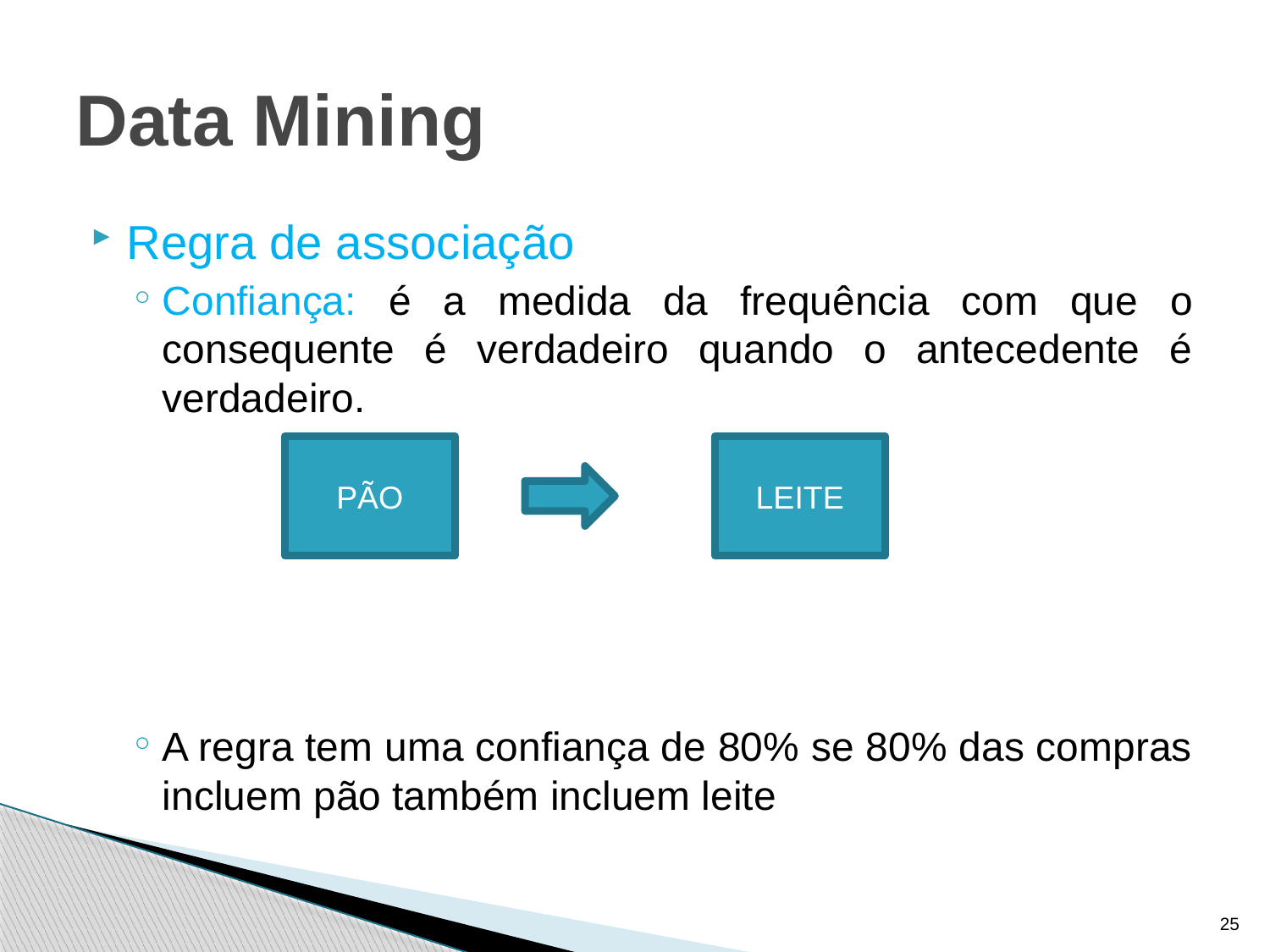

# Data Mining
Regra de associação
Confiança: é a medida da frequência com que o consequente é verdadeiro quando o antecedente é verdadeiro.

A regra tem uma confiança de 80% se 80% das compras incluem pão também incluem leite

PÃO
LEITE

25